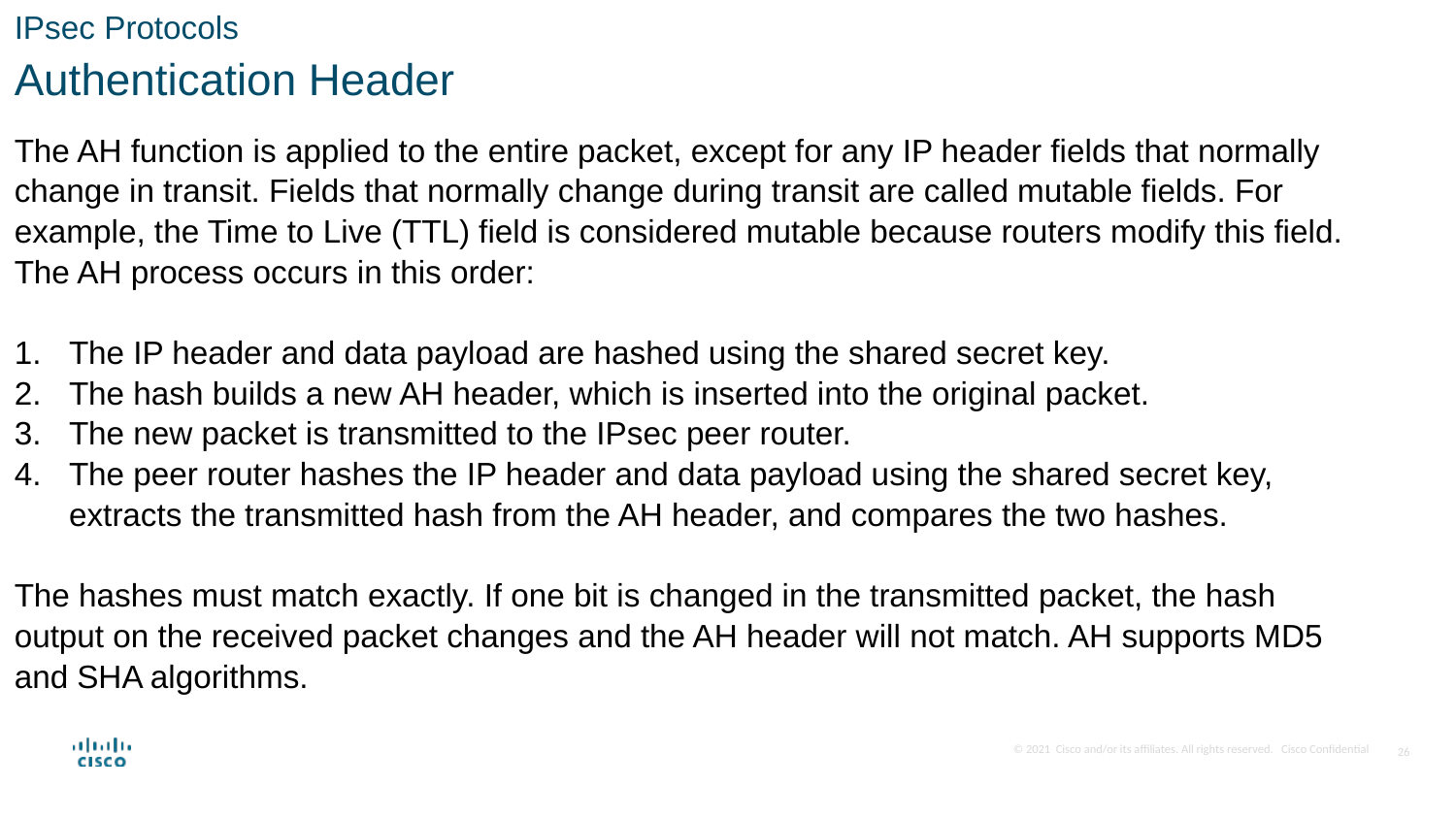

# IPsec Protocols
Authentication Header
The AH function is applied to the entire packet, except for any IP header fields that normally change in transit. Fields that normally change during transit are called mutable fields. For example, the Time to Live (TTL) field is considered mutable because routers modify this field. The AH process occurs in this order:

The IP header and data payload are hashed using the shared secret key.
The hash builds a new AH header, which is inserted into the original packet.
The new packet is transmitted to the IPsec peer router.
The peer router hashes the IP header and data payload using the shared secret key, extracts the transmitted hash from the AH header, and compares the two hashes.

The hashes must match exactly. If one bit is changed in the transmitted packet, the hash output on the received packet changes and the AH header will not match. AH supports MD5 and SHA algorithms.
26